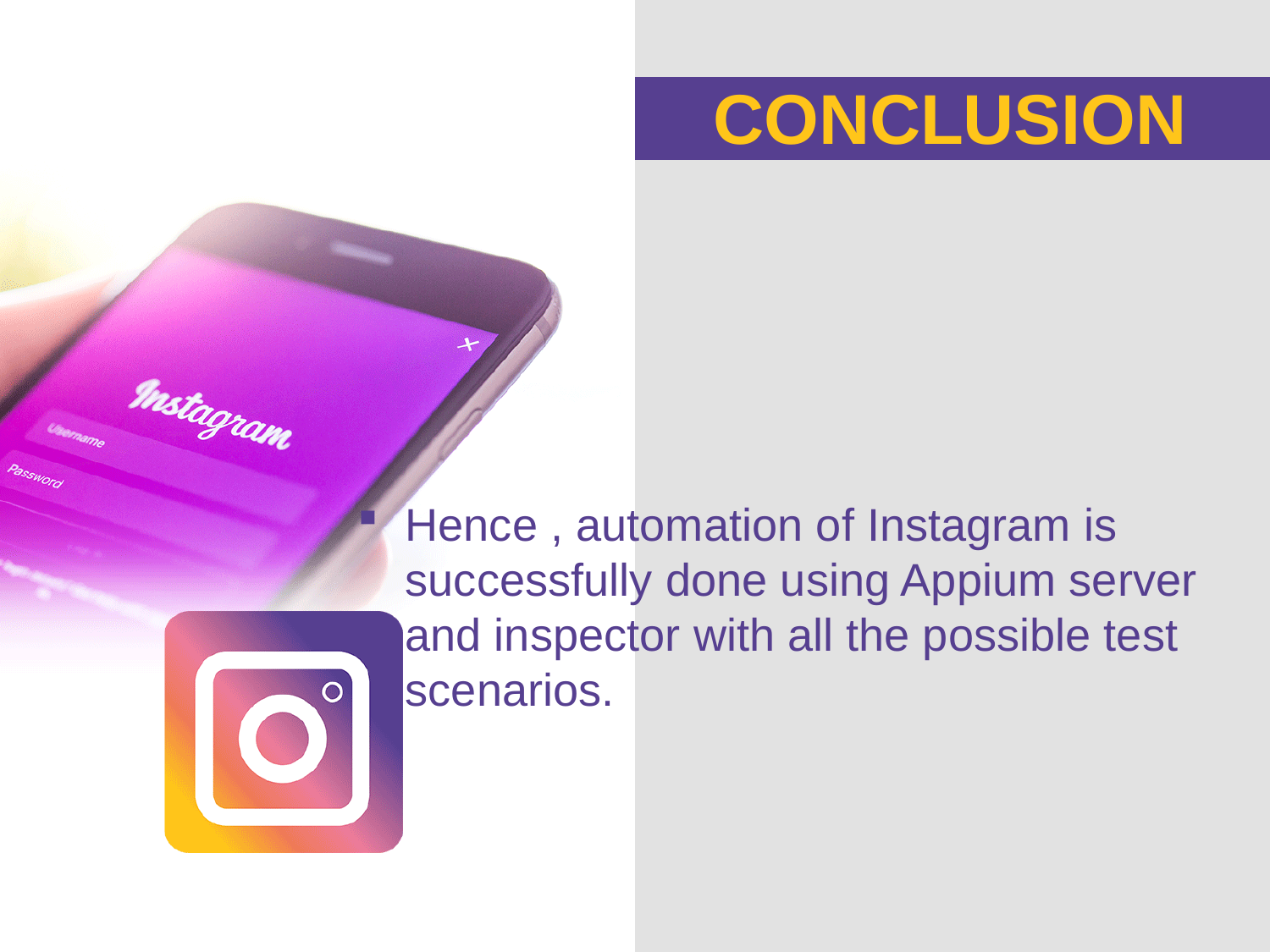

CONCLUSION

Hence , automation of Instagram is successfully done using Appium server and inspector with all the possible test scenarios.